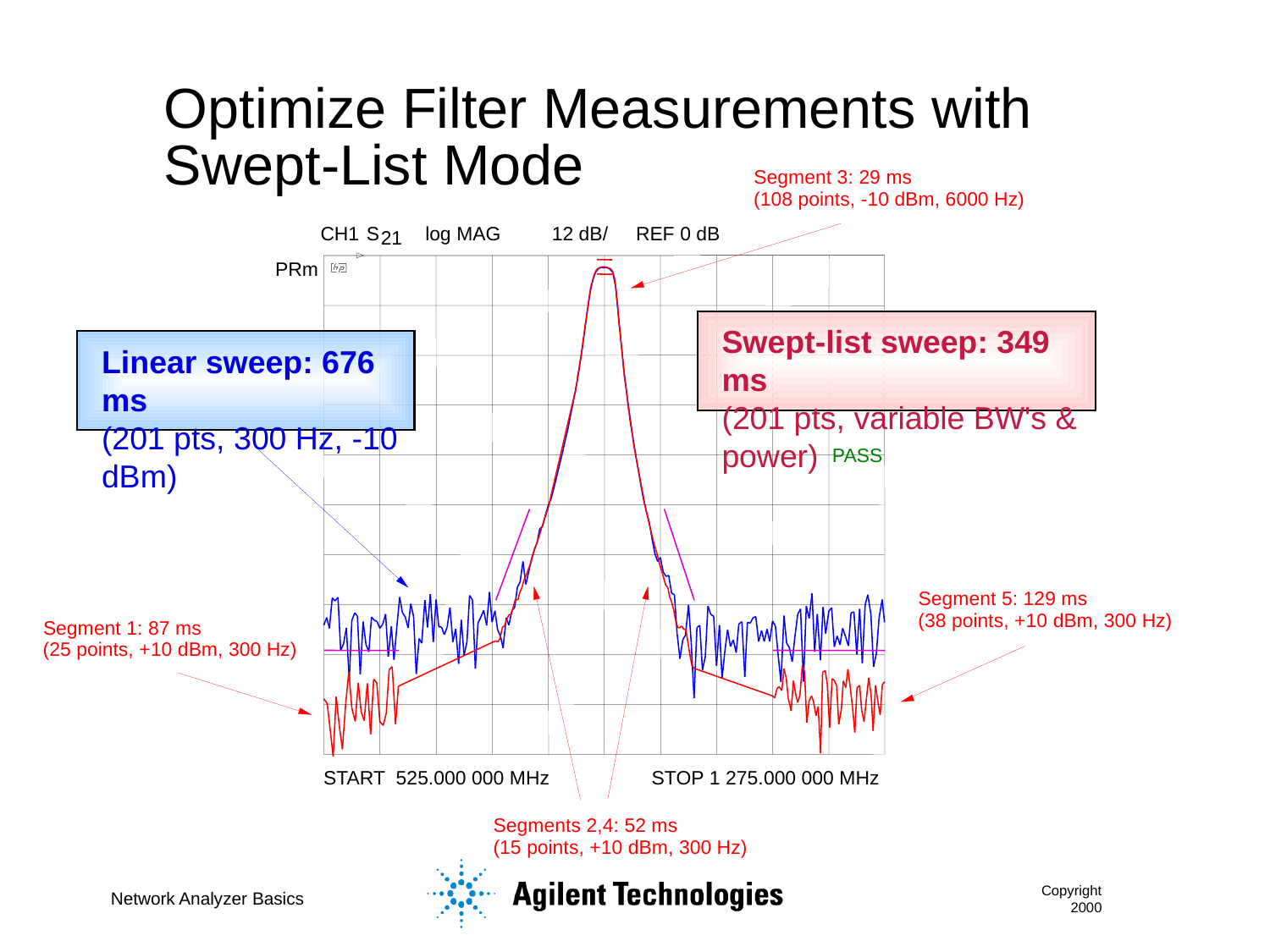

# Optimize Filter Measurements with Swept-List Mode
Segment 3: 29 ms

(108 points, -10 dBm, 6000 Hz)
CH1
S

log MAG
12 dB/
REF 0 dB

21

PRm

Swept-list sweep: 349 ms
(201 pts, variable BW's & power)

Linear sweep: 676 ms
(201 pts, 300 Hz, -10 dBm)

PASS

Segment 5: 129 ms

(38 points, +10 dBm, 300 Hz)

Segment 1: 87 ms

(25 points, +10 dBm, 300 Hz)

    START  525.000 000 MHz
STOP 1 275.000 000 MHz
Segments 2,4: 52 ms

(15 points, +10 dBm, 300 Hz)
Copyright 2000
Network Analyzer Basics